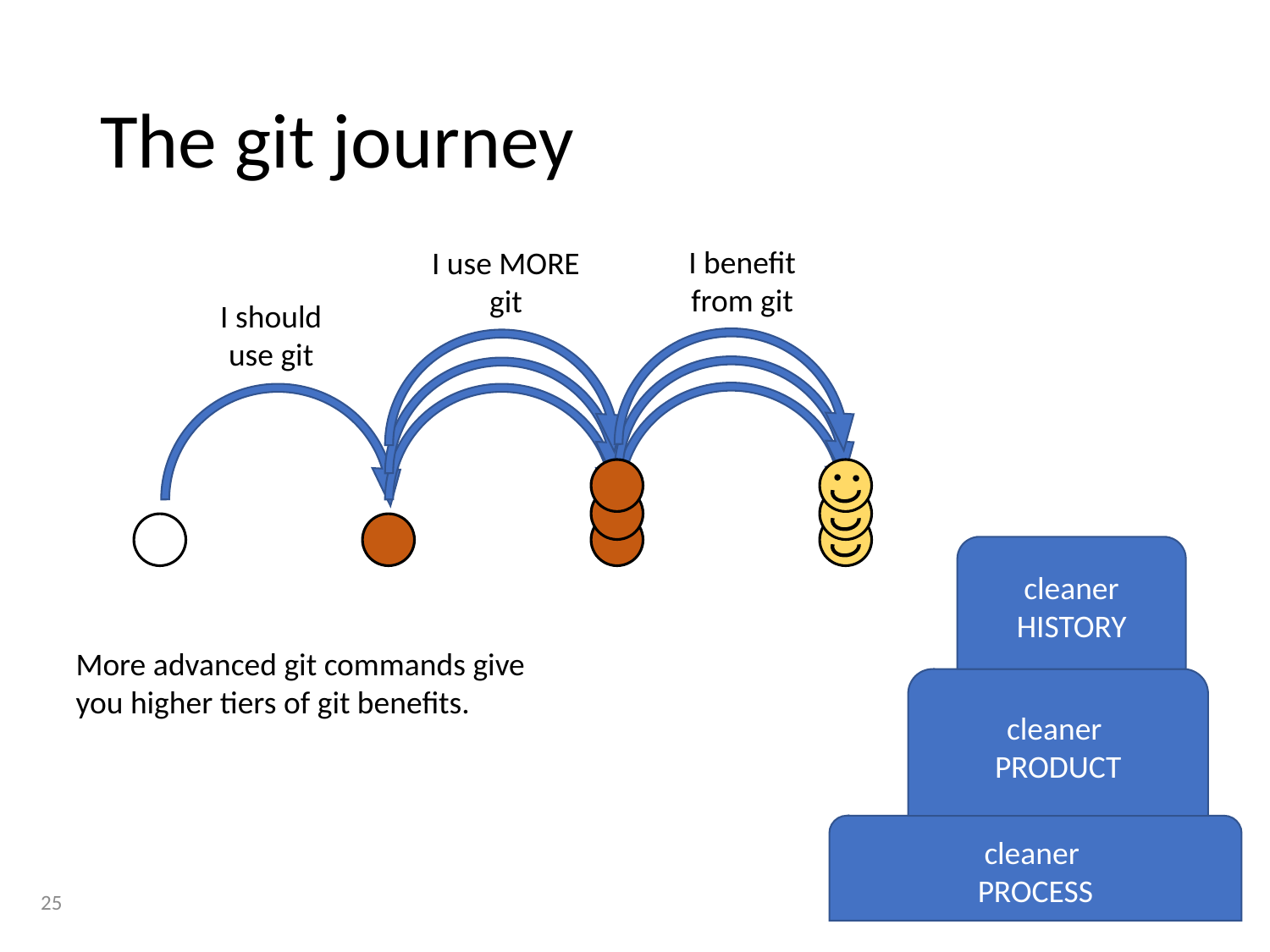

# The git journey
I benefit from git

I use MORE git

I should use git

cleaner HISTORY
More advanced git commands give you higher tiers of git benefits.
cleaner
PRODUCT
cleaner
PROCESS
25